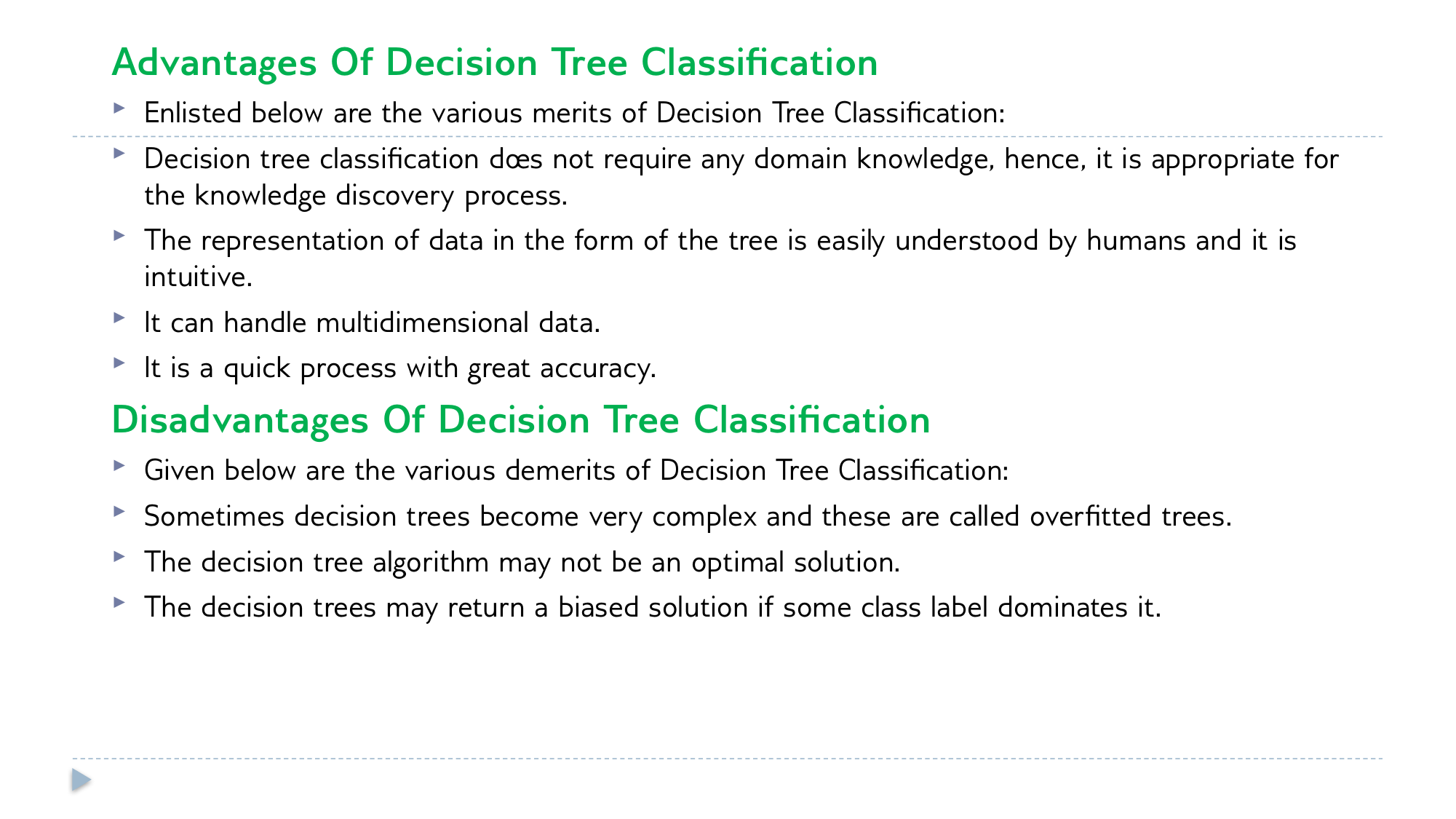

Advantages Of Decision Tree Classification
Enlisted below are the various merits of Decision Tree Classification:
Decision tree classification does not require any domain knowledge, hence, it is appropriate for the knowledge discovery process.
The representation of data in the form of the tree is easily understood by humans and it is intuitive.
It can handle multidimensional data.
It is a quick process with great accuracy.
Disadvantages Of Decision Tree Classification
Given below are the various demerits of Decision Tree Classification:
Sometimes decision trees become very complex and these are called overfitted trees.
The decision tree algorithm may not be an optimal solution.
The decision trees may return a biased solution if some class label dominates it.